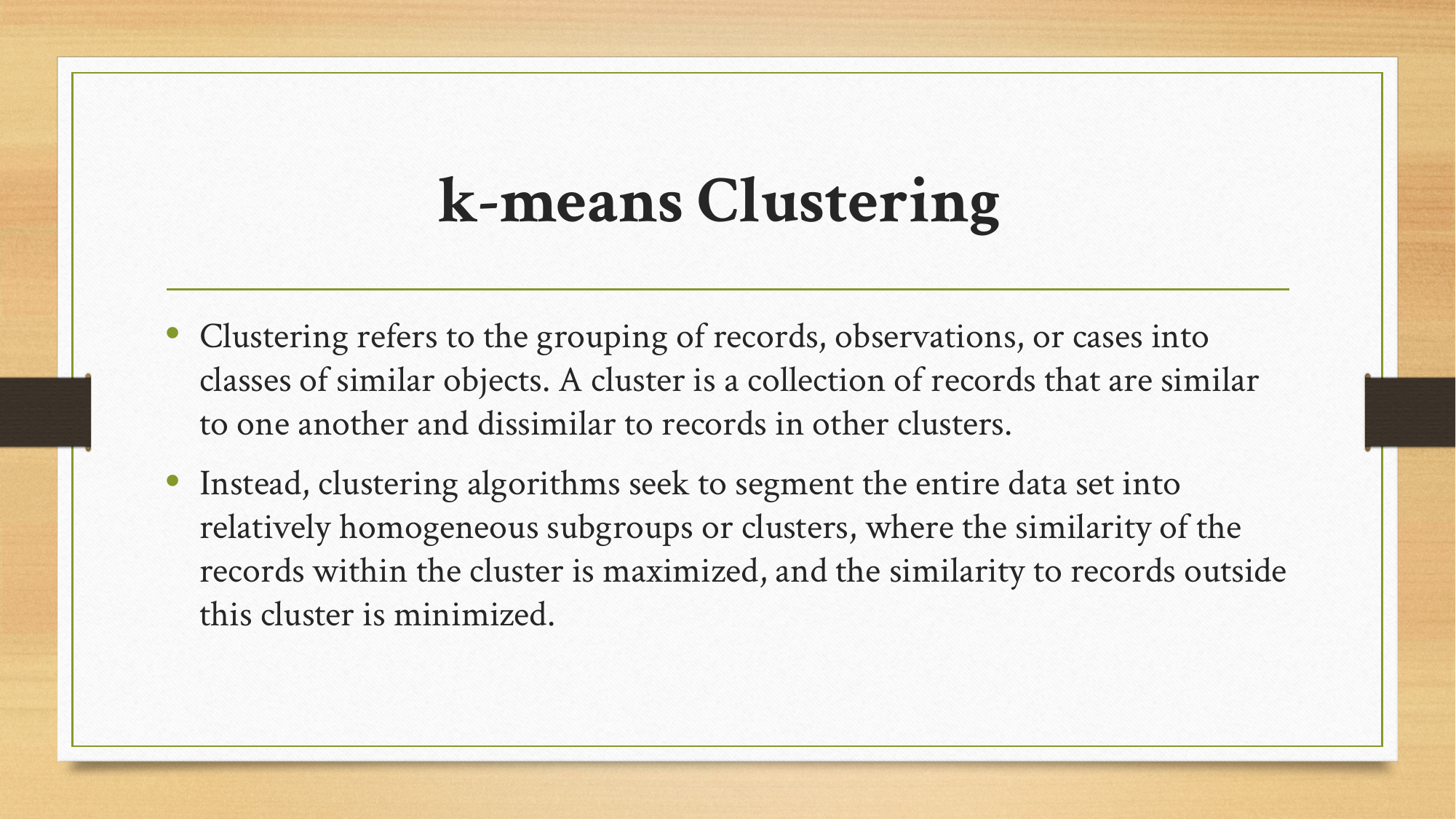

# k-means Clustering
Clustering refers to the grouping of records, observations, or cases into classes of similar objects. A cluster is a collection of records that are similar to one another and dissimilar to records in other clusters.
Instead, clustering algorithms seek to segment the entire data set into relatively homogeneous subgroups or clusters, where the similarity of the records within the cluster is maximized, and the similarity to records outside this cluster is minimized.